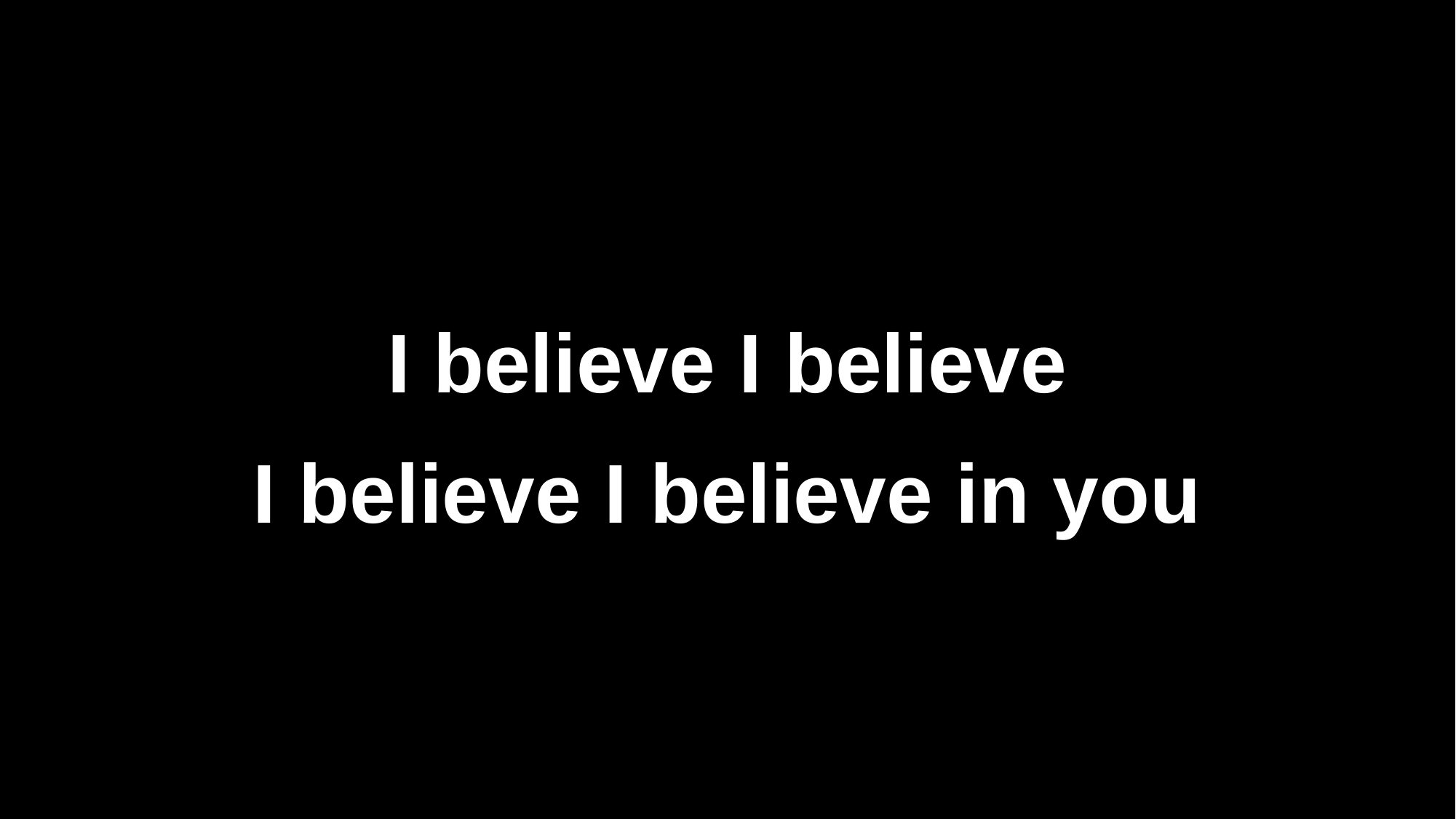

I believe I believe
I believe I believe in you